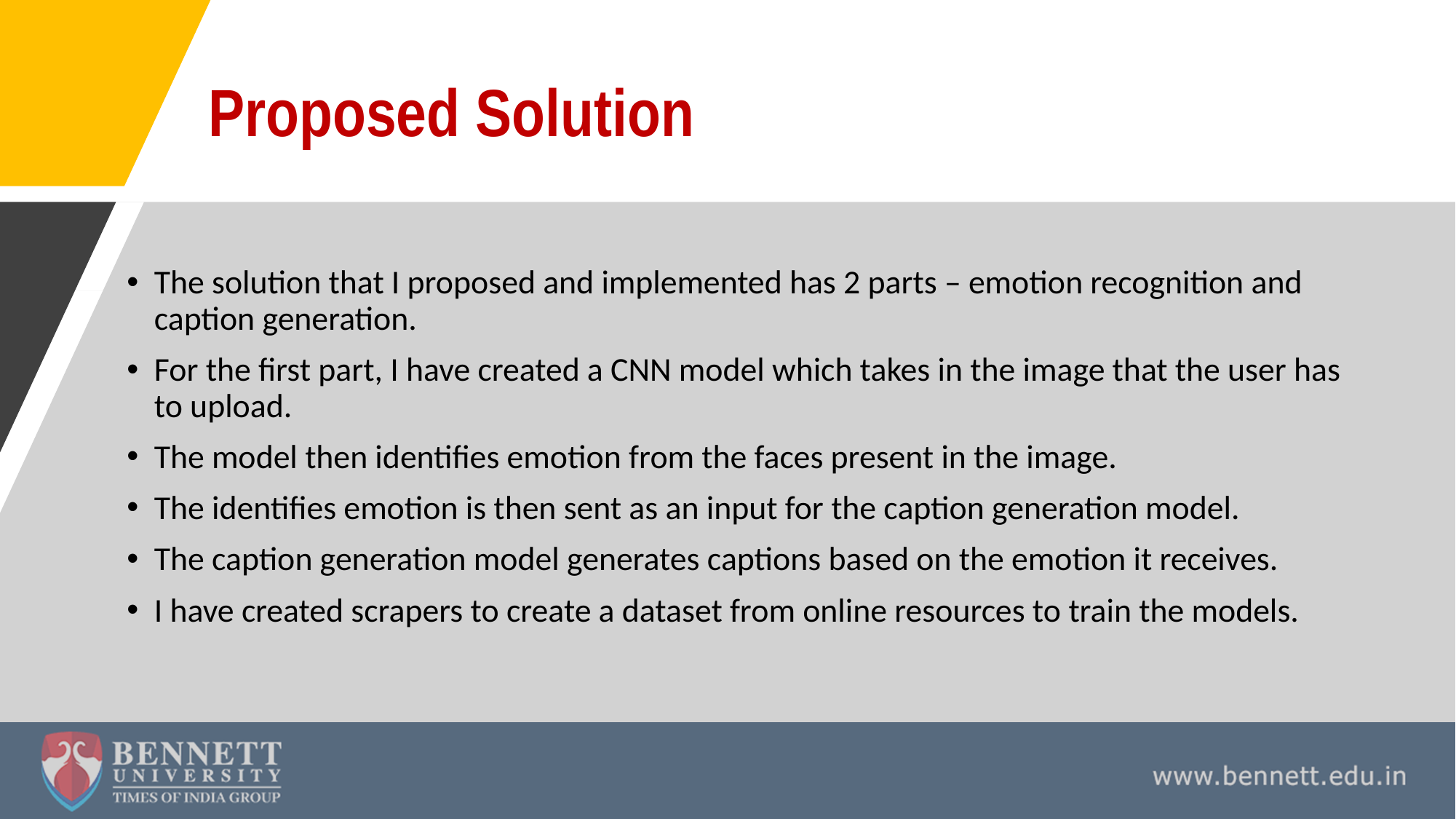

# Proposed Solution

The solution that I proposed and implemented has 2 parts – emotion recognition and caption generation.
For the first part, I have created a CNN model which takes in the image that the user has to upload.
The model then identifies emotion from the faces present in the image.
The identifies emotion is then sent as an input for the caption generation model.
The caption generation model generates captions based on the emotion it receives.
I have created scrapers to create a dataset from online resources to train the models.